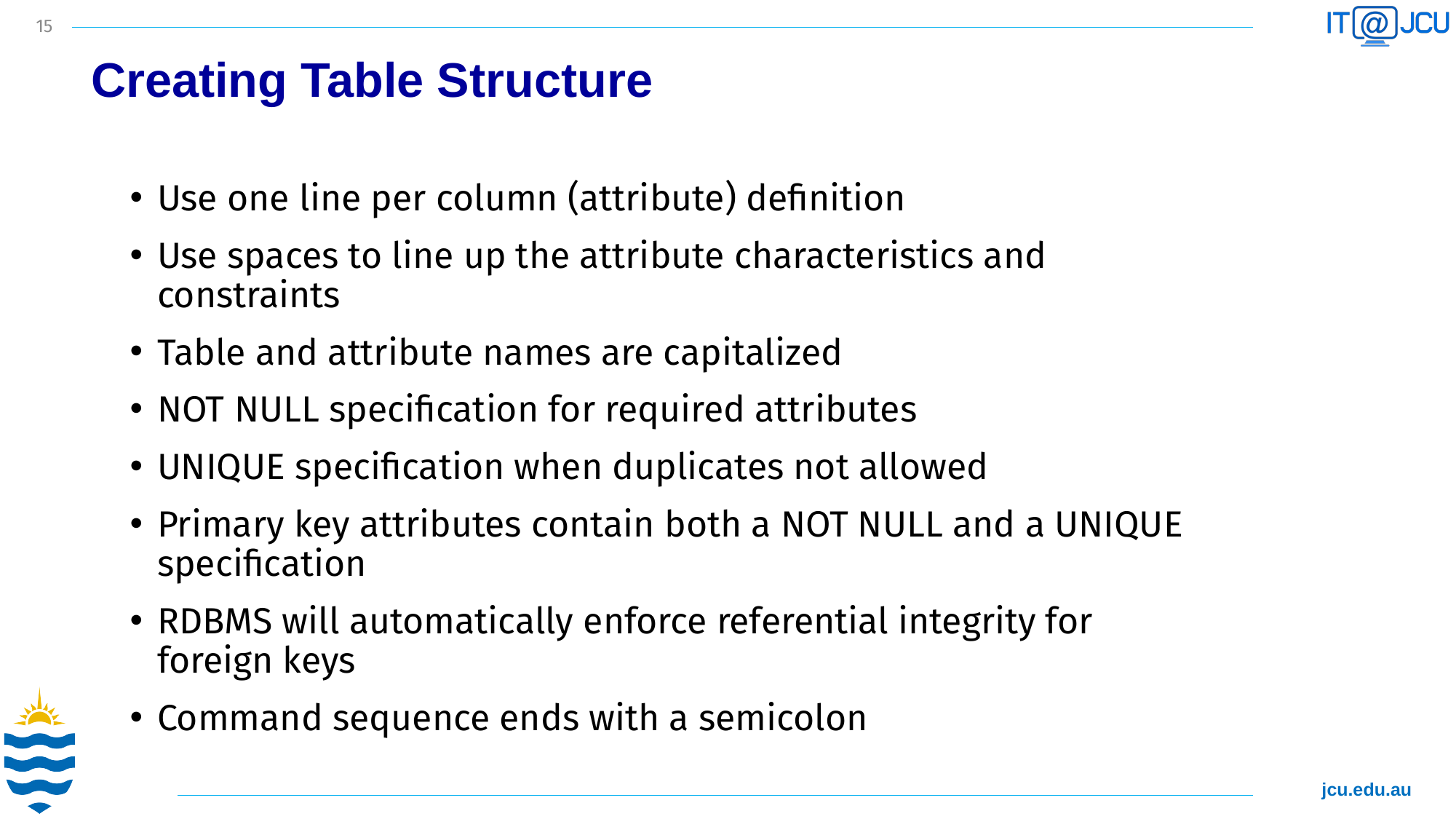

15
# Creating Table Structure
Use one line per column (attribute) definition
Use spaces to line up the attribute characteristics and constraints
Table and attribute names are capitalized
NOT NULL specification for required attributes
UNIQUE specification when duplicates not allowed
Primary key attributes contain both a NOT NULL and a UNIQUE specification
RDBMS will automatically enforce referential integrity for foreign keys
Command sequence ends with a semicolon